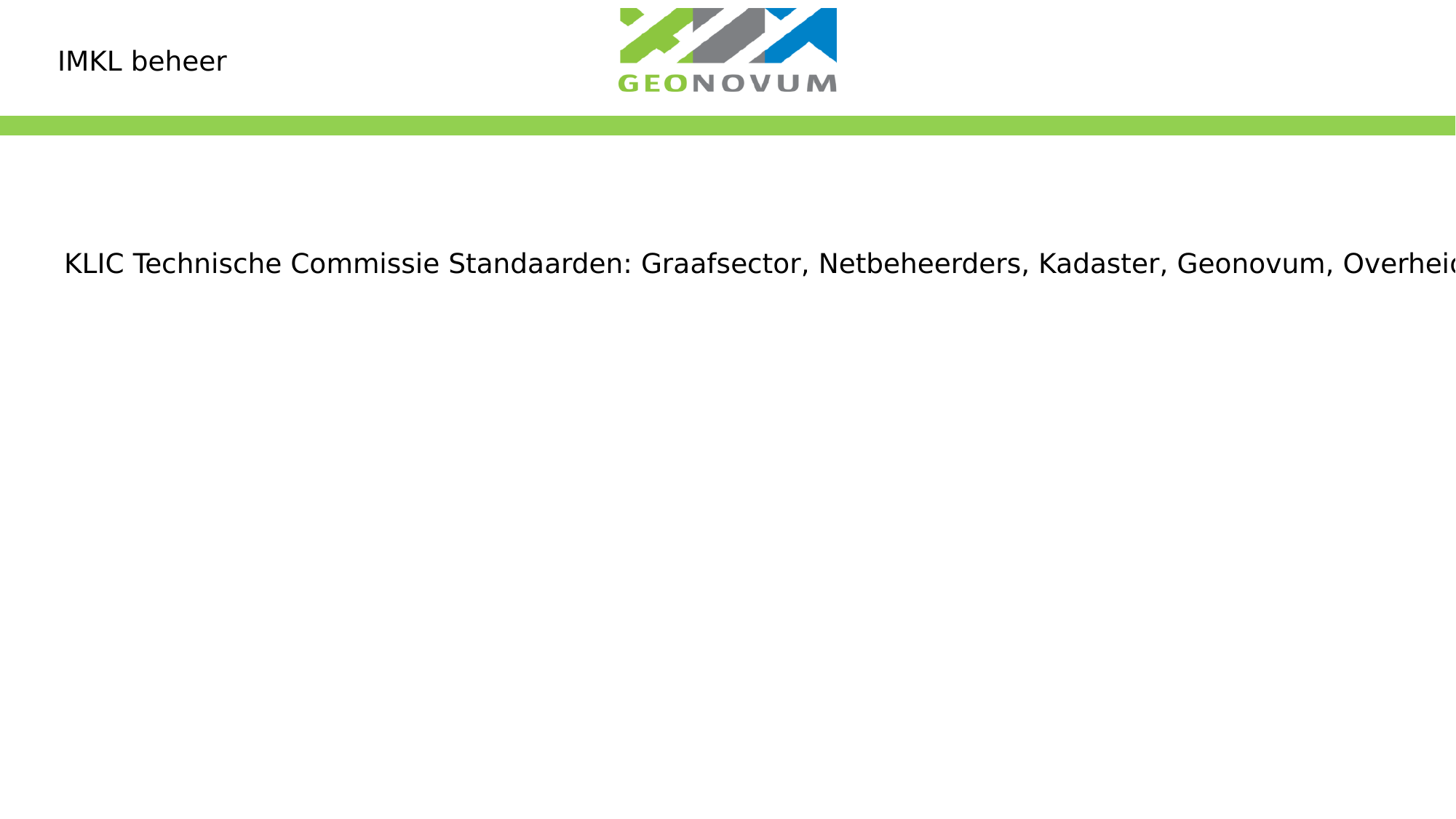

IMKL beheer
KLIC Technische Commissie Standaarden: Graafsector, Netbeheerders, Kadaster, Geonovum, Overheid